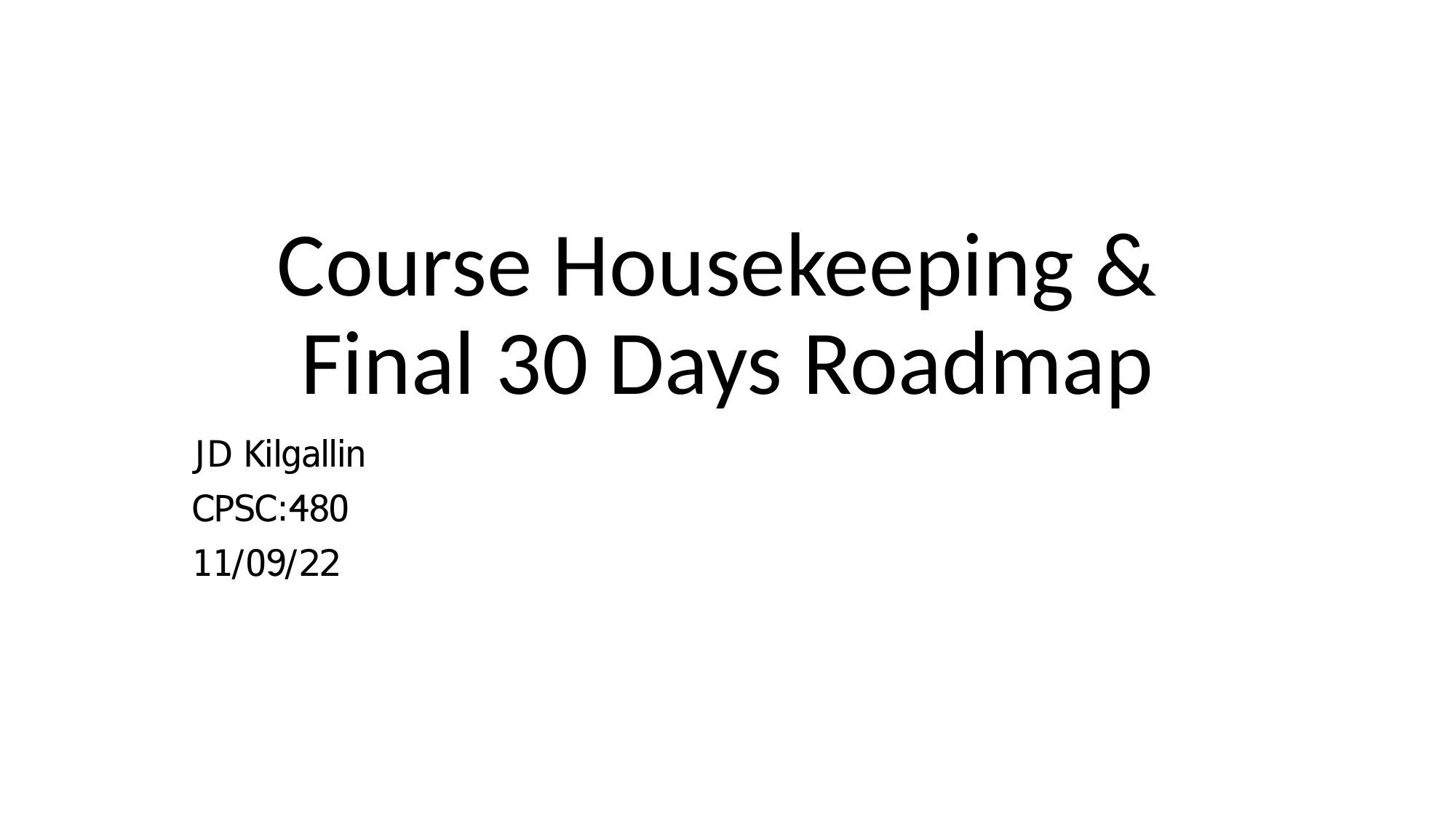

# Course Housekeeping & Final 30 Days Roadmap
JD Kilgallin
CPSC:480
11/09/22